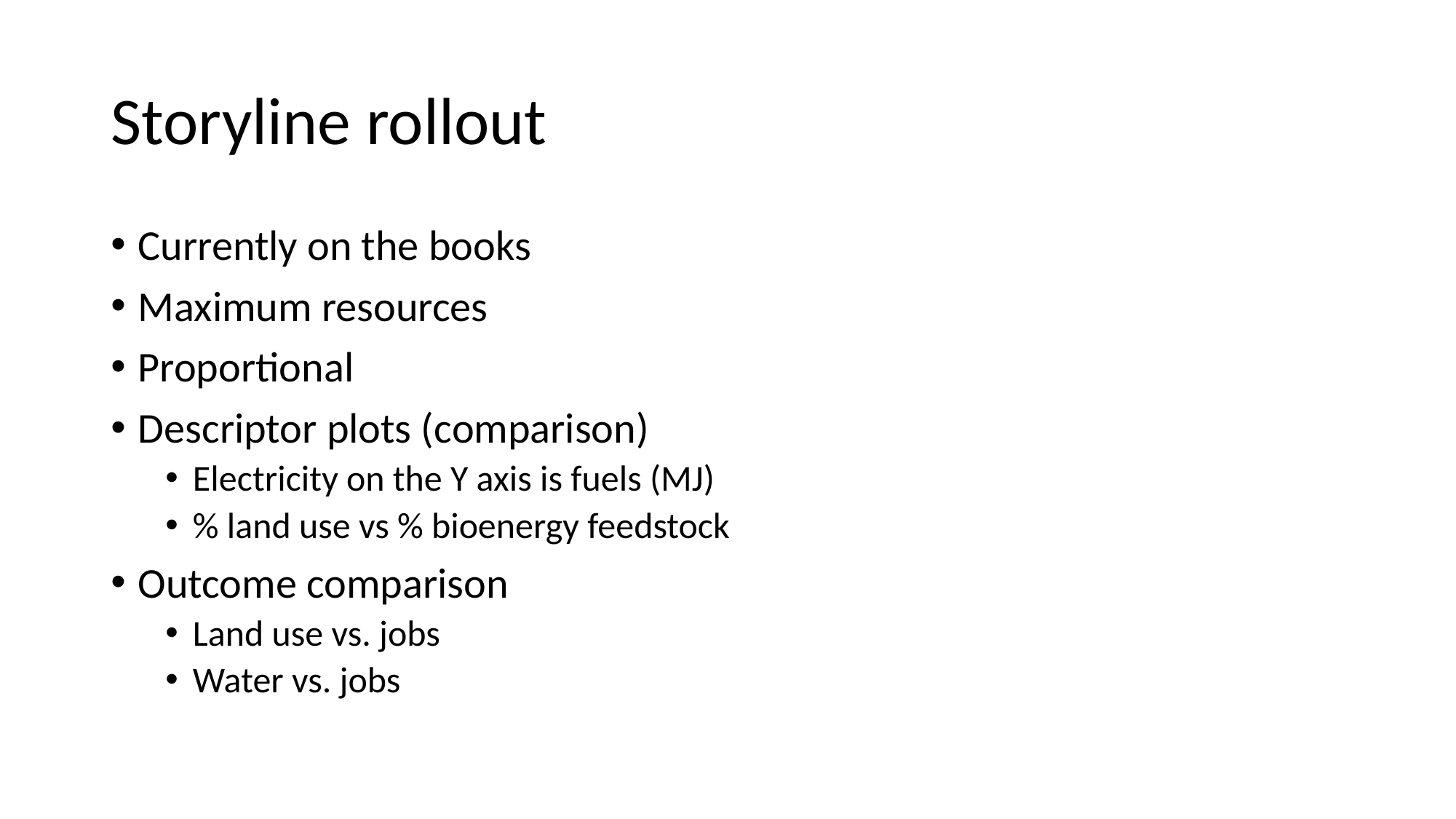

# Storyline rollout
Currently on the books
Maximum resources
Proportional
Descriptor plots (comparison)
Electricity on the Y axis is fuels (MJ)
% land use vs % bioenergy feedstock
Outcome comparison
Land use vs. jobs
Water vs. jobs